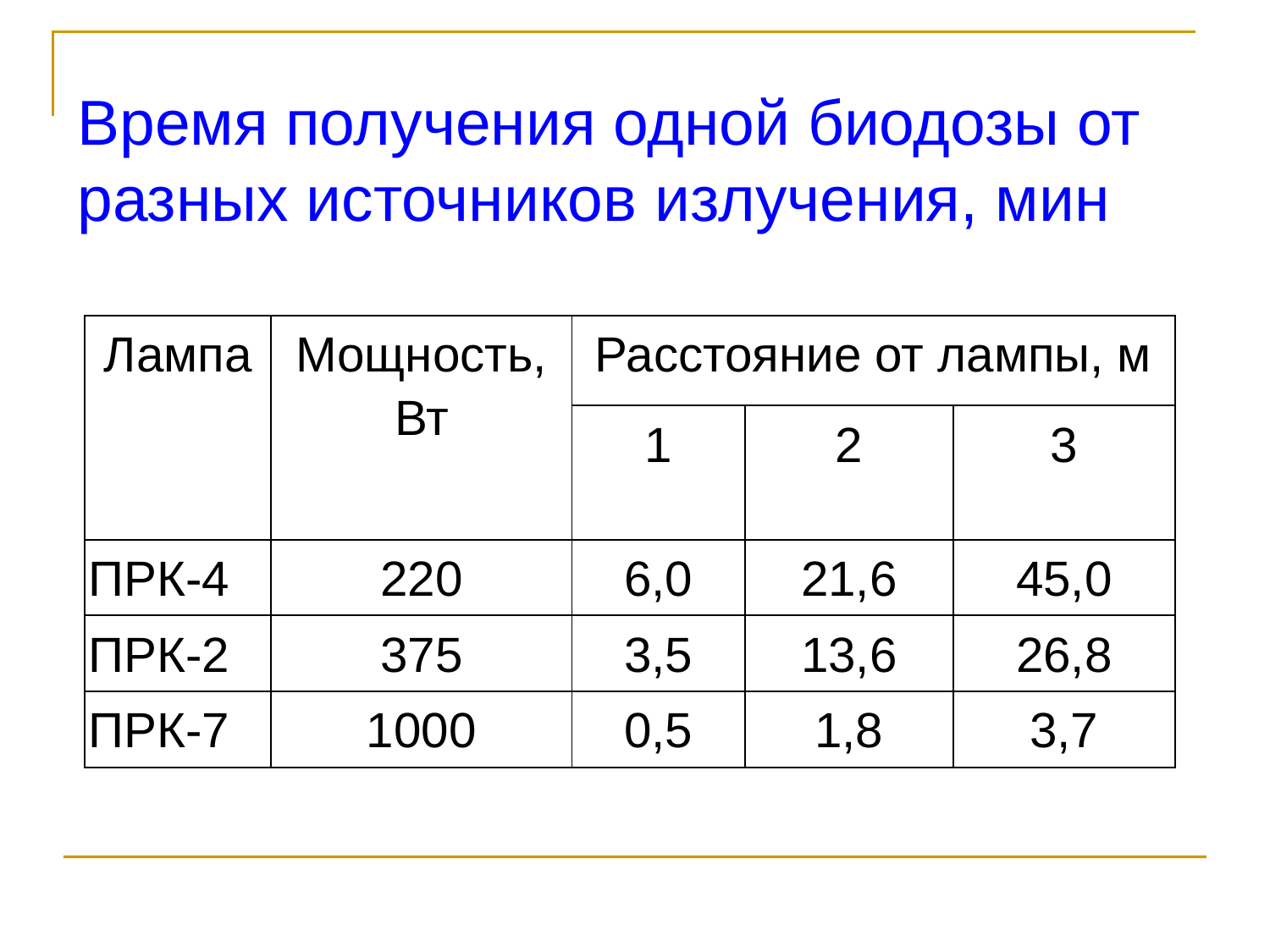

Время получения одной биодозы от разных источников излучения, мин
| Лампа | Мощность, Вт | Расстояние от лампы, м |  |  |
| --- | --- | --- | --- | --- |
|  |  | 1 | 2 | 3 |
| ПРК-4 | 220 | 6,0 | 21,6 | 45,0 |
| ПРК-2 | 375 | 3,5 | 13,6 | 26,8 |
| ПРК-7 | 1000 | 0,5 | 1,8 | 3,7 |